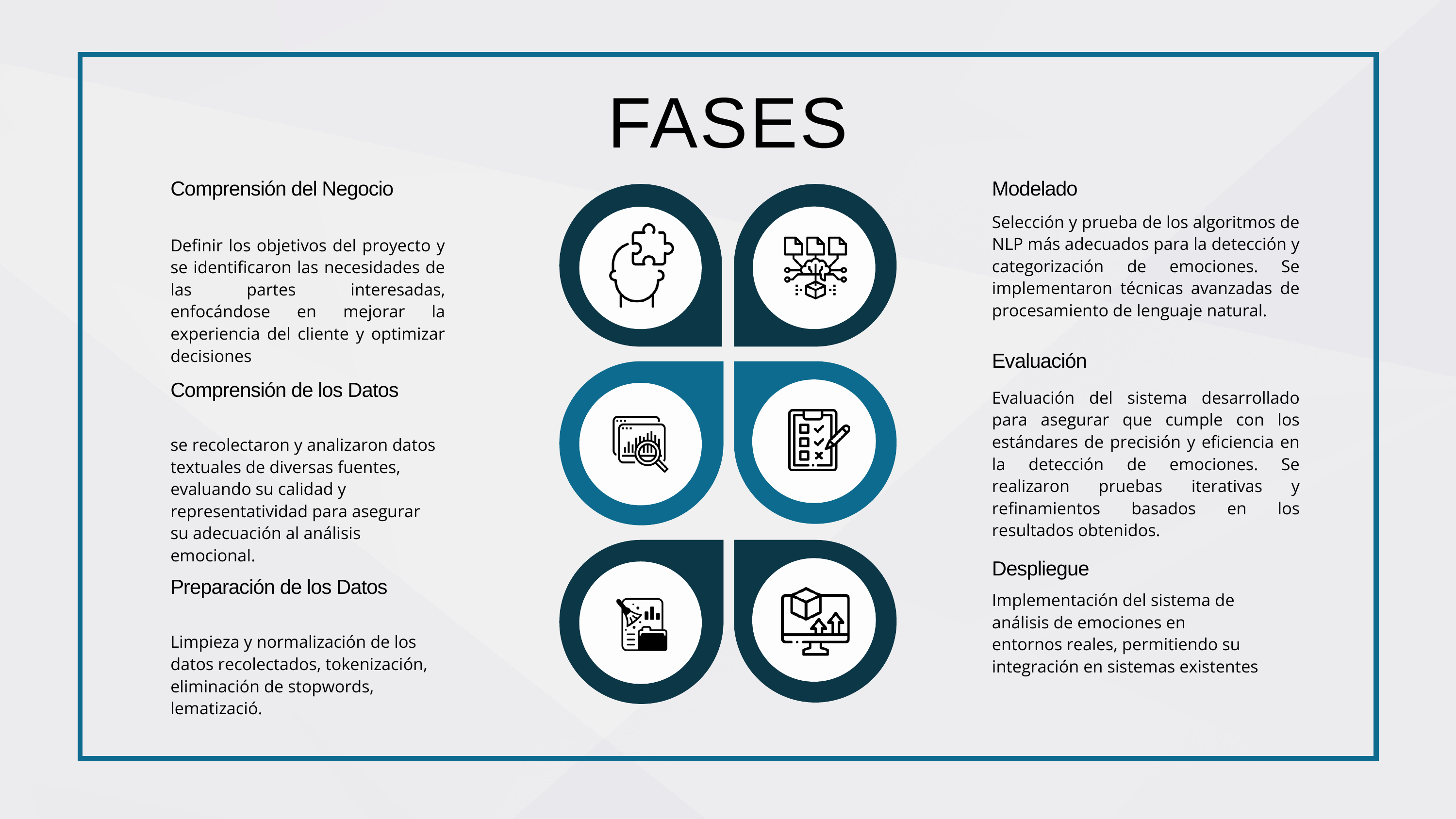

FASES
Comprensión del Negocio
Modelado

Selección y prueba de los algoritmos de NLP más adecuados para la detección y categorización de emociones. Se implementaron técnicas avanzadas de procesamiento de lenguaje natural.

Definir los objetivos del proyecto y se identificaron las necesidades de las partes interesadas, enfocándose en mejorar la experiencia del cliente y optimizar decisiones

Evaluación

Comprensión de los Datos

Evaluación del sistema desarrollado para asegurar que cumple con los estándares de precisión y eficiencia en la detección de emociones. Se realizaron pruebas iterativas y refinamientos basados en los resultados obtenidos.

se recolectaron y analizaron datos textuales de diversas fuentes, evaluando su calidad y representatividad para asegurar su adecuación al análisis emocional.

Despliegue

Preparación de los Datos

Implementación del sistema de análisis de emociones en entornos reales, permitiendo su integración en sistemas existentes

Limpieza y normalización de los datos recolectados, tokenización, eliminación de stopwords, lematizació.